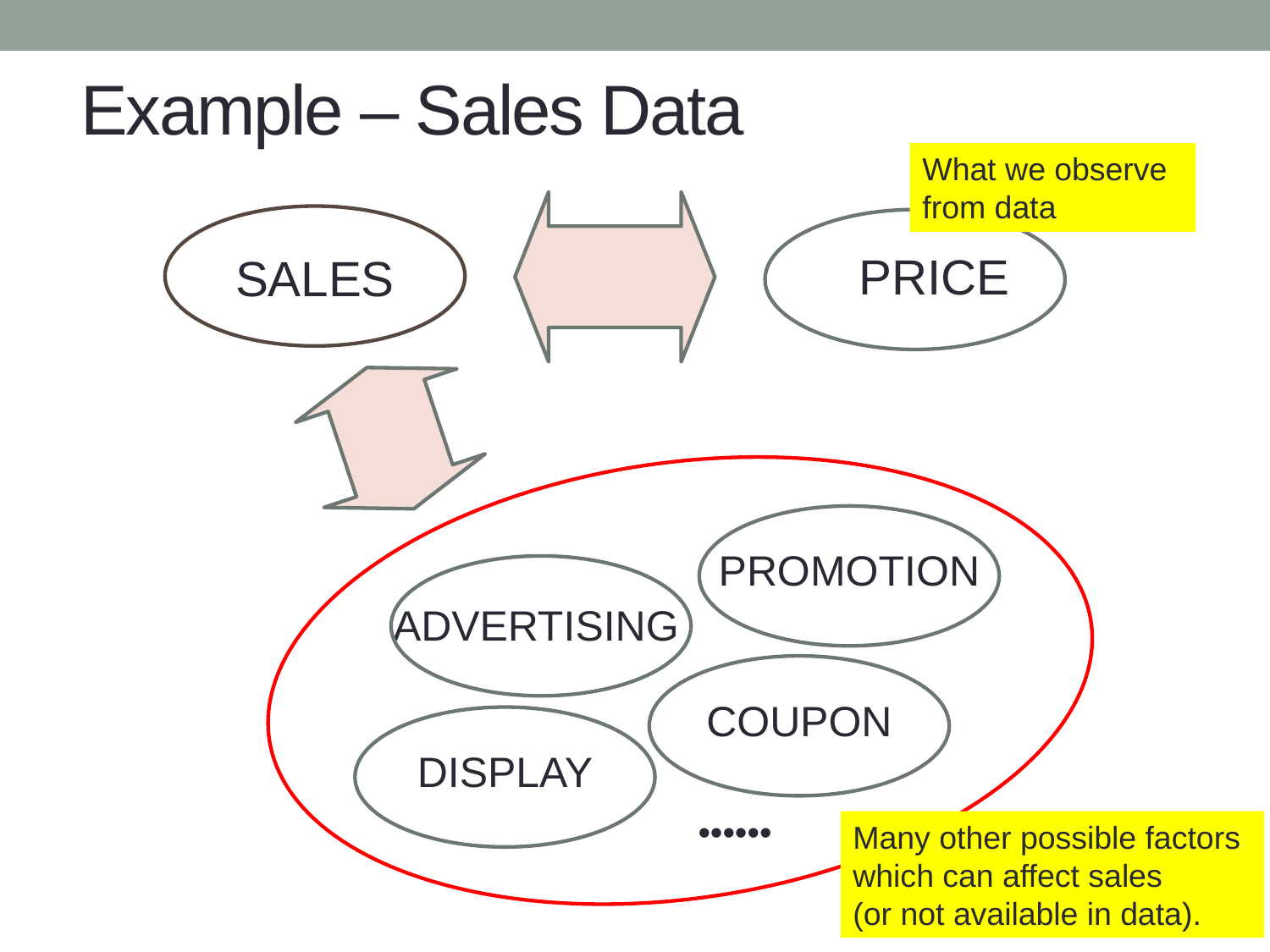

# Example – Sales Data
What we observe from data

PRICE
SALES

PROMOTION

ADVERTISING

COUPON

DISPLAY
••••••
Many other possible factors which can affect sales
(or not available in data).